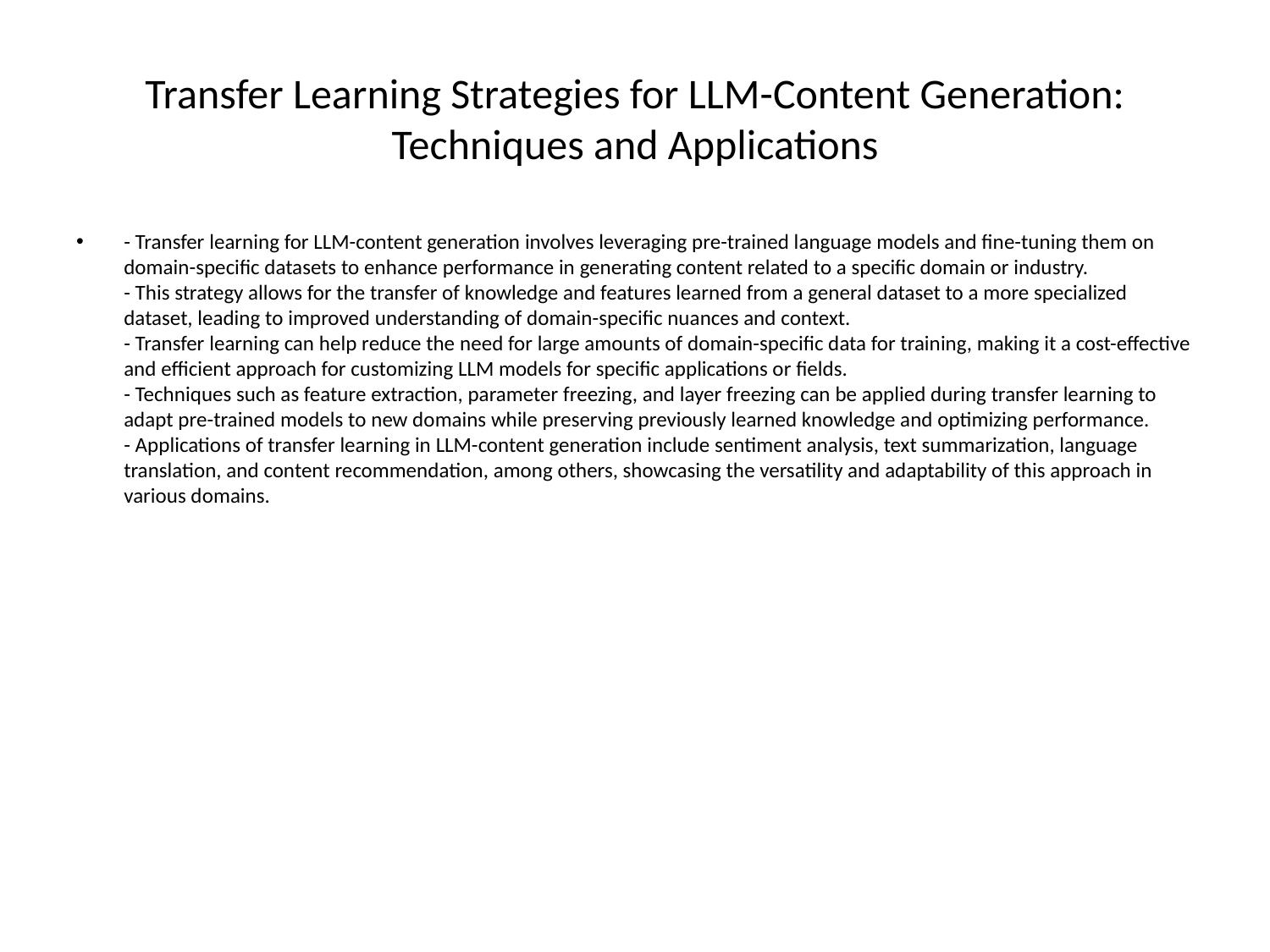

# Transfer Learning Strategies for LLM-Content Generation: Techniques and Applications
- Transfer learning for LLM-content generation involves leveraging pre-trained language models and fine-tuning them on domain-specific datasets to enhance performance in generating content related to a specific domain or industry.
- This strategy allows for the transfer of knowledge and features learned from a general dataset to a more specialized dataset, leading to improved understanding of domain-specific nuances and context.
- Transfer learning can help reduce the need for large amounts of domain-specific data for training, making it a cost-effective and efficient approach for customizing LLM models for specific applications or fields.
- Techniques such as feature extraction, parameter freezing, and layer freezing can be applied during transfer learning to adapt pre-trained models to new domains while preserving previously learned knowledge and optimizing performance.
- Applications of transfer learning in LLM-content generation include sentiment analysis, text summarization, language translation, and content recommendation, among others, showcasing the versatility and adaptability of this approach in various domains.